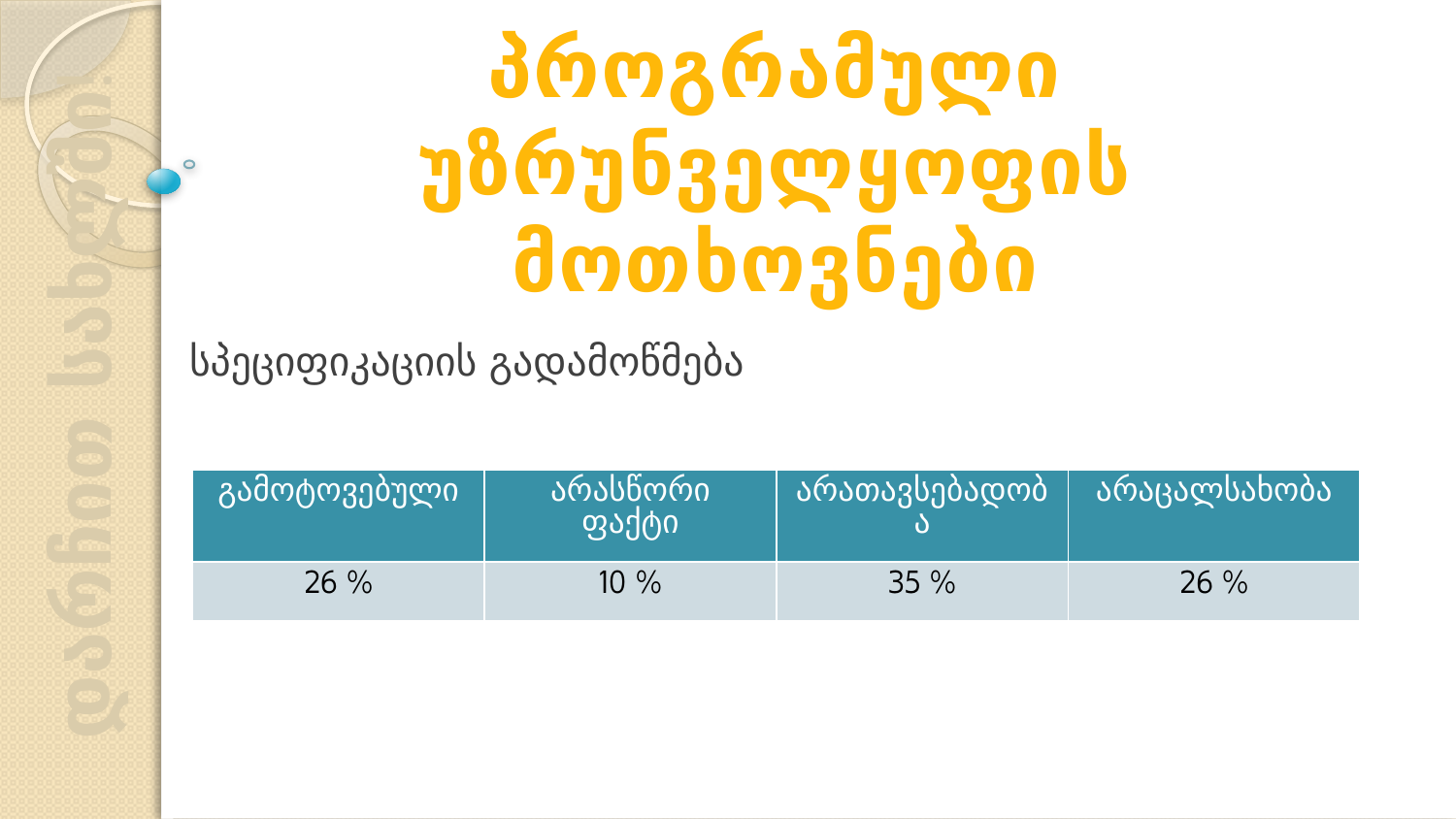

პროგრამული უზრუნველყოფის მოთხოვნები
დარჩით სახლში!
სპეციფიკაციის გადამოწმება
| გამოტოვებული | არასწორი ფაქტი | არათავსებადობა | არაცალსახობა |
| --- | --- | --- | --- |
| 26 % | 10 % | 35 % | 26 % |